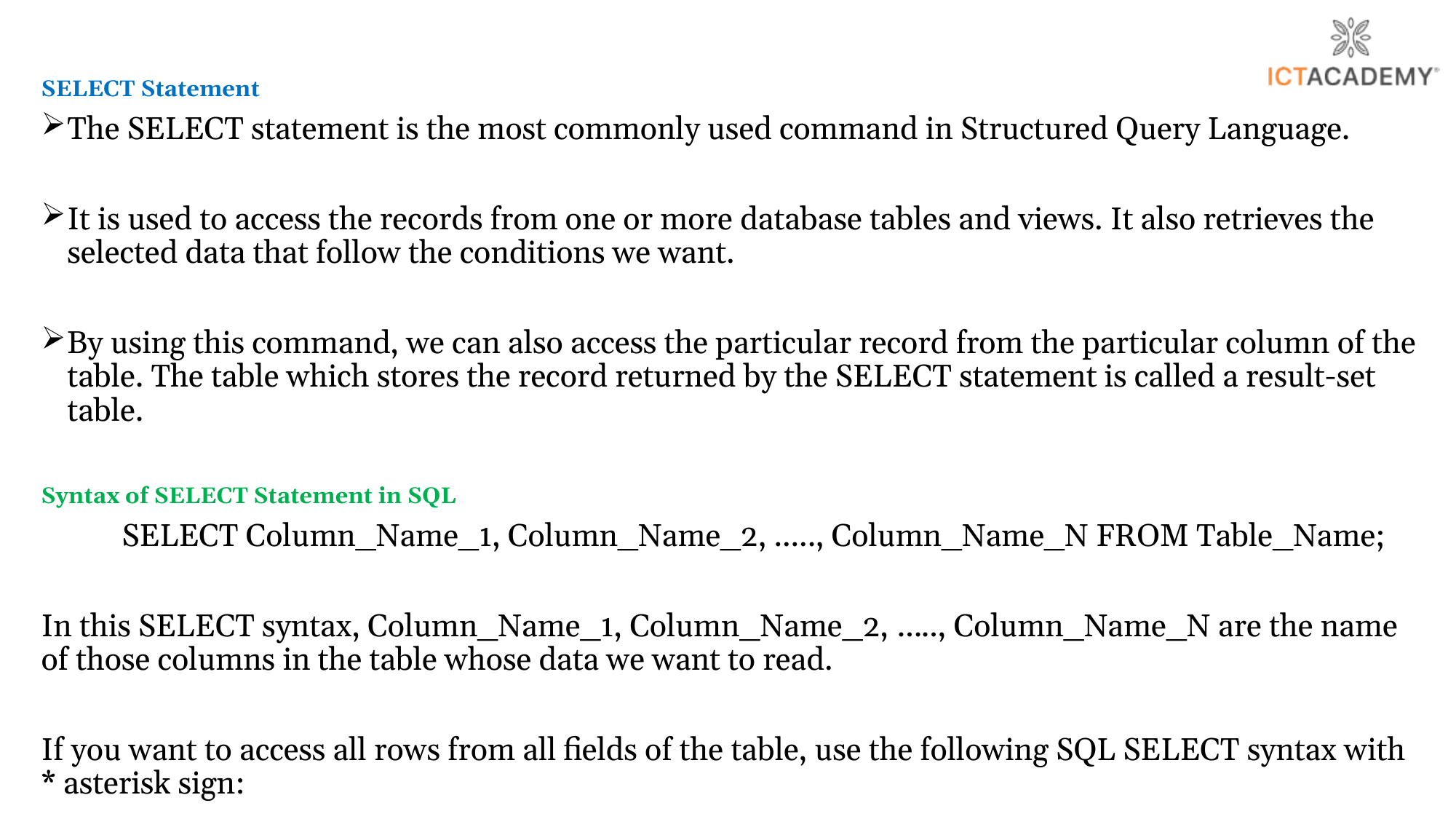

SELECT Statement
The SELECT statement is the most commonly used command in Structured Query Language.

It is used to access the records from one or more database tables and views. It also retrieves the selected data that follow the conditions we want.

By using this command, we can also access the particular record from the particular column of the table. The table which stores the record returned by the SELECT statement is called a result-set table.

Syntax of SELECT Statement in SQL
			SELECT Column_Name_1, Column_Name_2, ....., Column_Name_N FROM Table_Name;

In this SELECT syntax, Column_Name_1, Column_Name_2, ….., Column_Name_N are the name of those columns in the table whose data we want to read.

If you want to access all rows from all fields of the table, use the following SQL SELECT syntax with * asterisk sign: